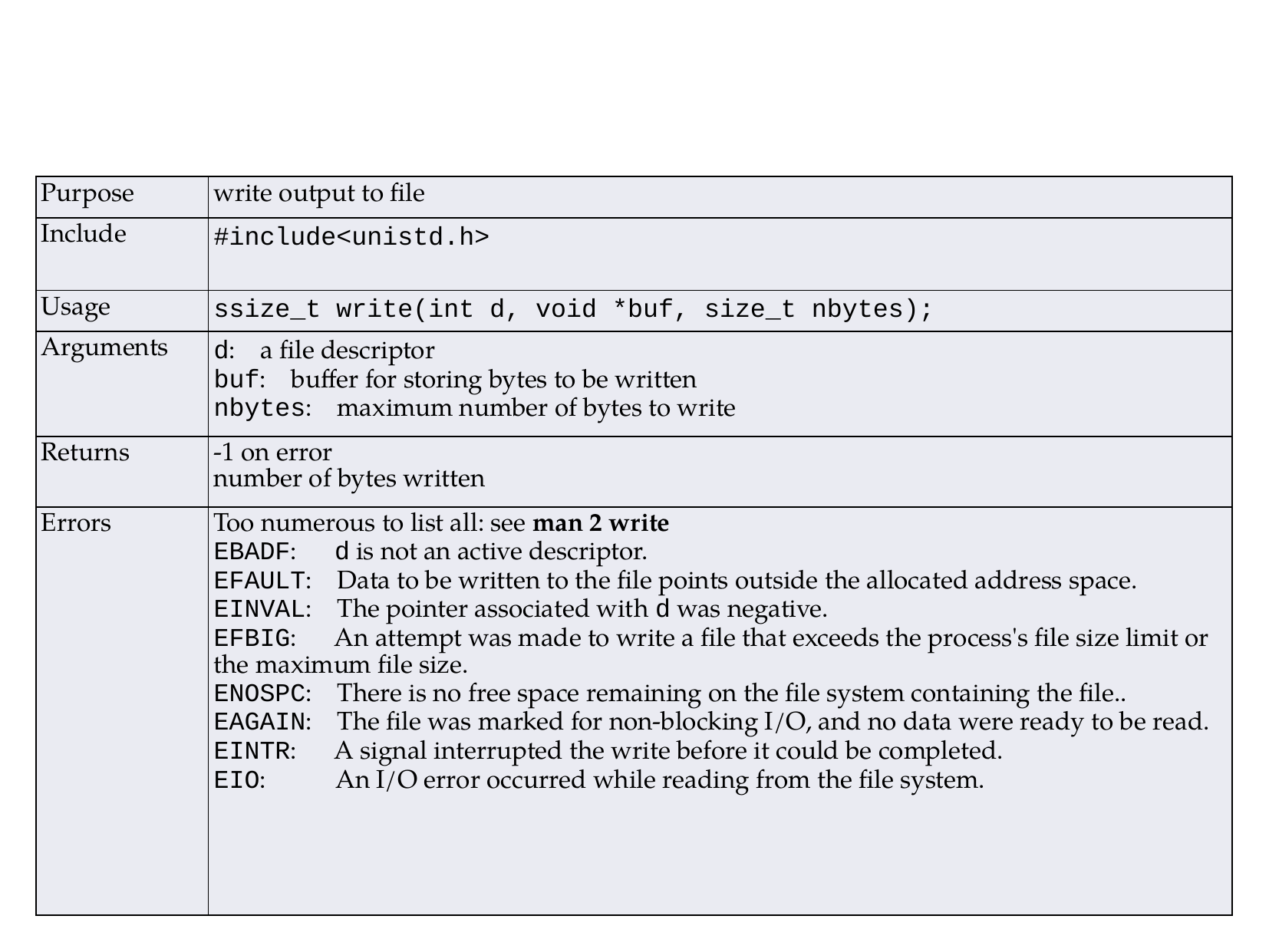

write
| Purpose | write output to file |
| --- | --- |
| Include | #include<unistd.h> |
| Usage | ssize\_t write(int d, void \*buf, size\_t nbytes); |
| Arguments | d:    a file descriptor buf:    buffer for storing bytes to be written nbytes:    maximum number of bytes to write |
| Returns | -1 on error number of bytes written |
| Errors | Too numerous to list all: see man 2 write EBADF:    d is not an active descriptor. EFAULT:    Data to be written to the file points outside the allocated address space. EINVAL:    The pointer associated with d was negative. EFBIG:    An attempt was made to write a file that exceeds the process's file size limit or the maximum file size. ENOSPC:    There is no free space remaining on the file system containing the file.. EAGAIN:    The file was marked for non-blocking I/O, and no data were ready to be read. EINTR:    A signal interrupted the write before it could be completed. EIO:    An I/O error occurred while reading from the file system. |